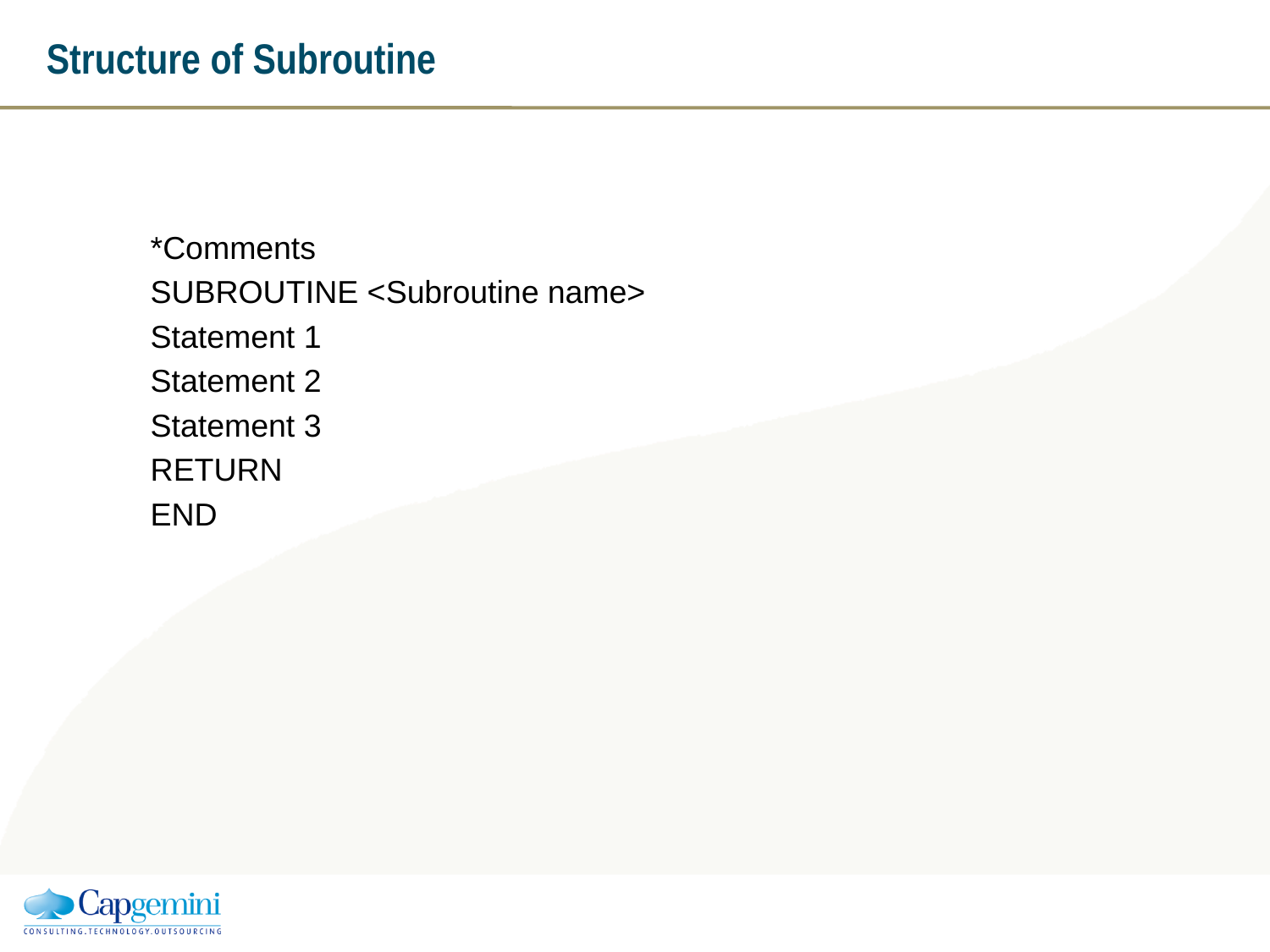

# Structure of Subroutine
*Comments
SUBROUTINE <Subroutine name>
Statement 1
Statement 2
Statement 3
RETURN
END